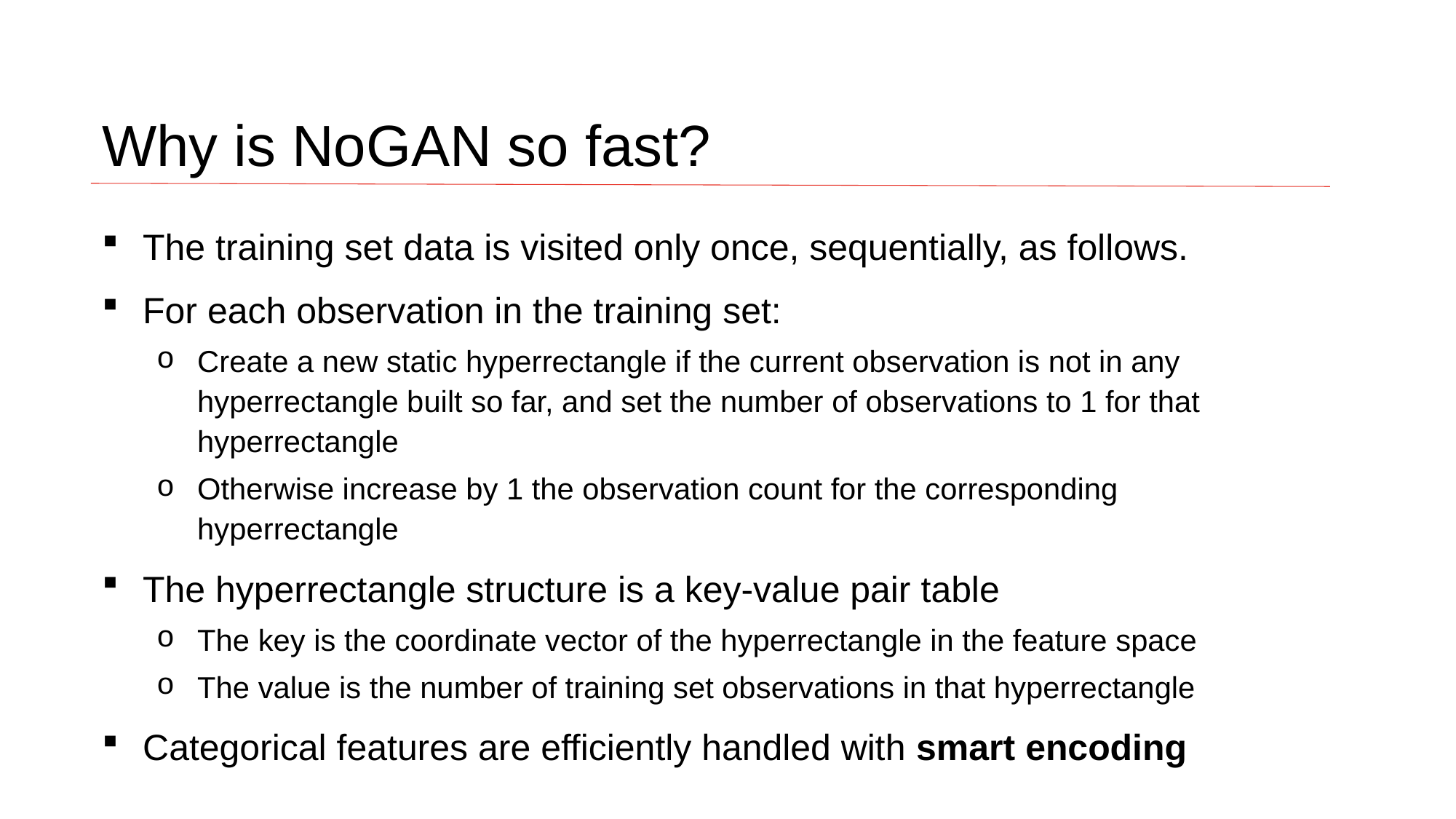

8
MLtechniques.com - NoGAN Synthesizer, by Vincent Granville
# Why is NoGAN so fast?
The training set data is visited only once, sequentially, as follows.
For each observation in the training set:
Create a new static hyperrectangle if the current observation is not in any hyperrectangle built so far, and set the number of observations to 1 for that hyperrectangle
Otherwise increase by 1 the observation count for the corresponding hyperrectangle
The hyperrectangle structure is a key-value pair table
The key is the coordinate vector of the hyperrectangle in the feature space
The value is the number of training set observations in that hyperrectangle
Categorical features are efficiently handled with smart encoding